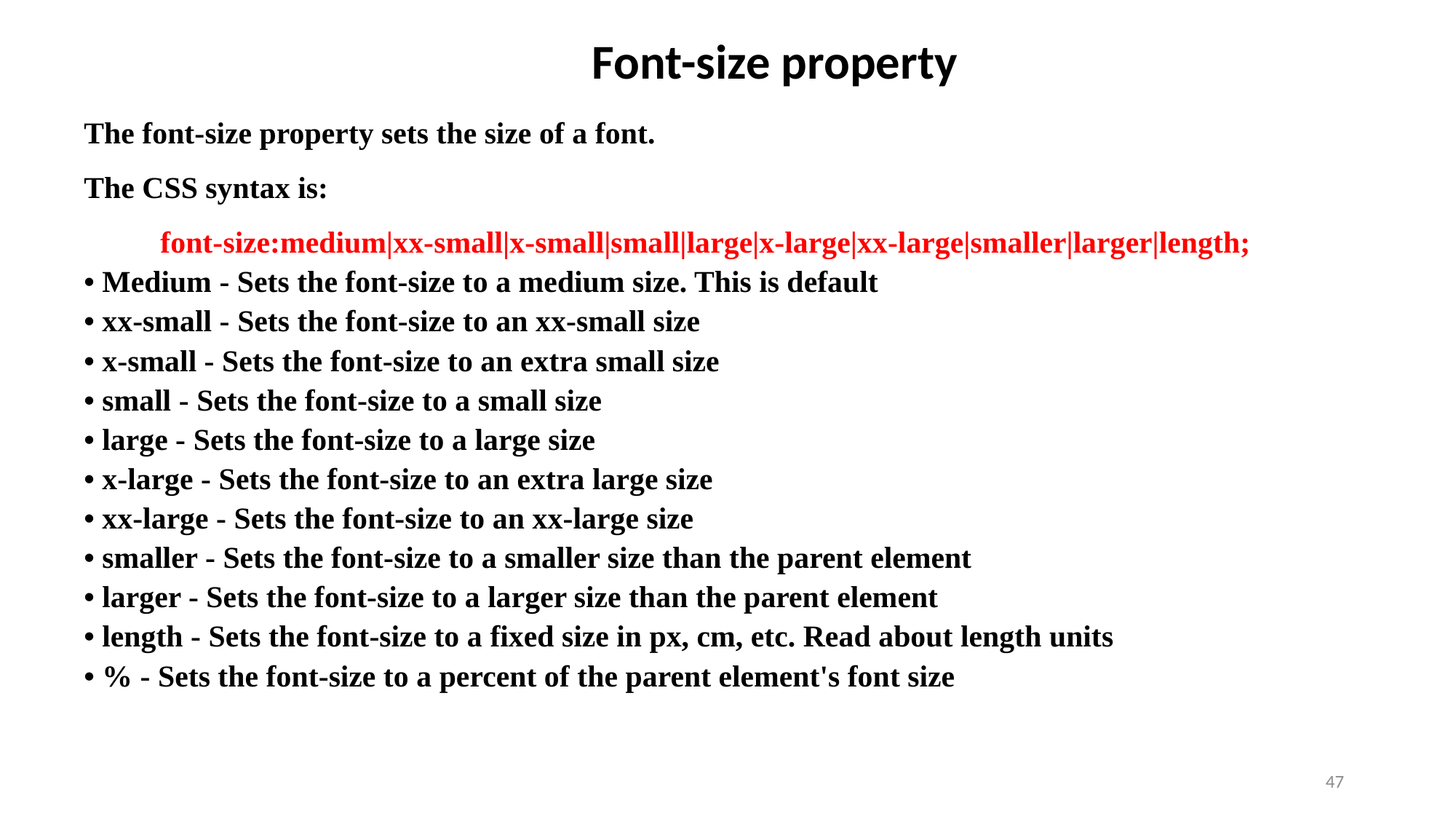

Font-size property
The font-size property sets the size of a font.
The CSS syntax is:
          font-size:medium|xx-small|x-small|small|large|x-large|xx-large|smaller|larger|length;
• Medium - Sets the font-size to a medium size. This is default
• xx-small - Sets the font-size to an xx-small size
• x-small - Sets the font-size to an extra small size
• small - Sets the font-size to a small size
• large - Sets the font-size to a large size
• x-large - Sets the font-size to an extra large size
• xx-large - Sets the font-size to an xx-large size
• smaller - Sets the font-size to a smaller size than the parent element
• larger - Sets the font-size to a larger size than the parent element
• length - Sets the font-size to a fixed size in px, cm, etc. Read about length units
• % - Sets the font-size to a percent of the parent element's font size
47